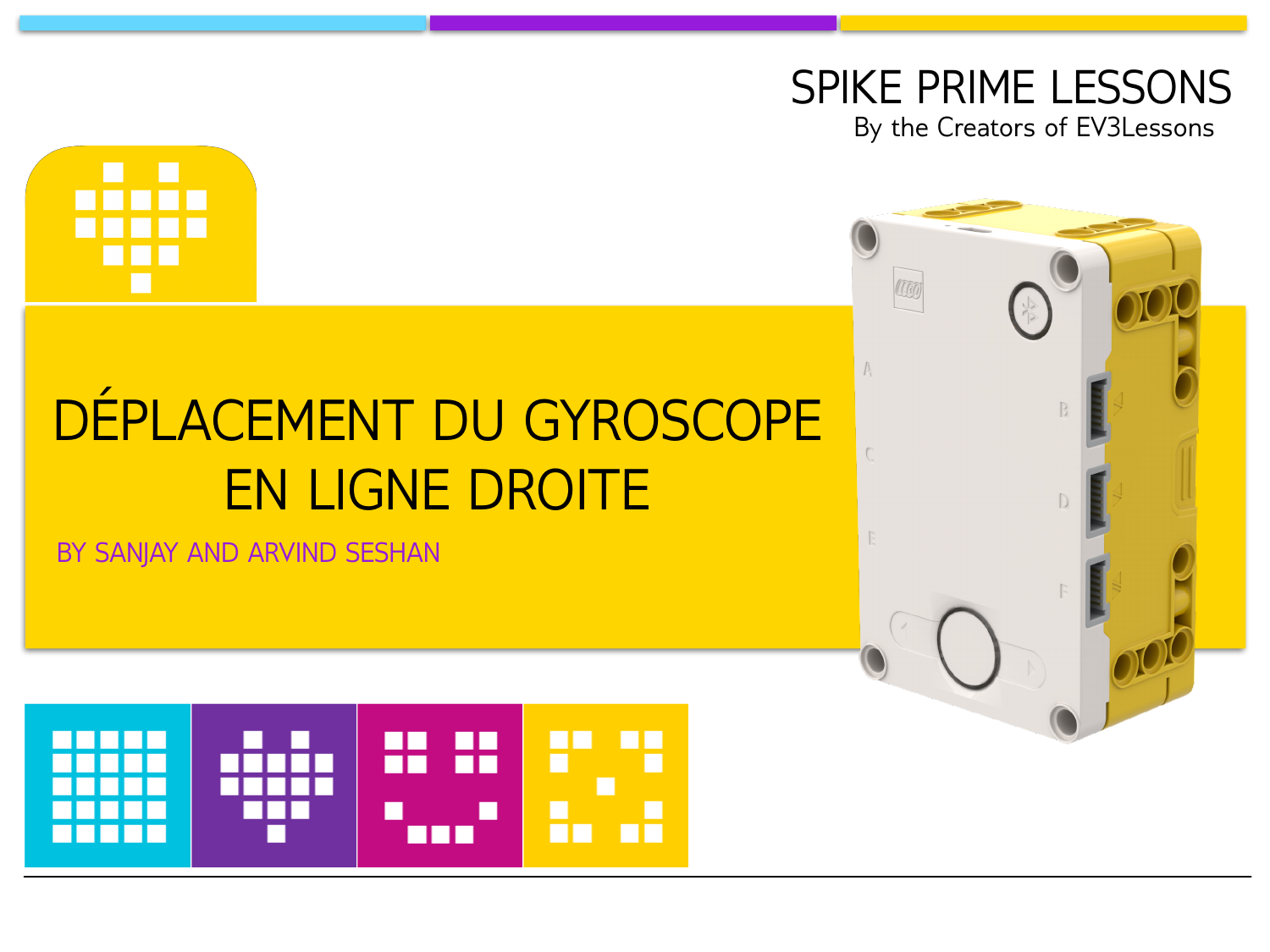

# Déplacement du gyroscope en ligne droite
BY SANJAY AND ARVIND SESHAN